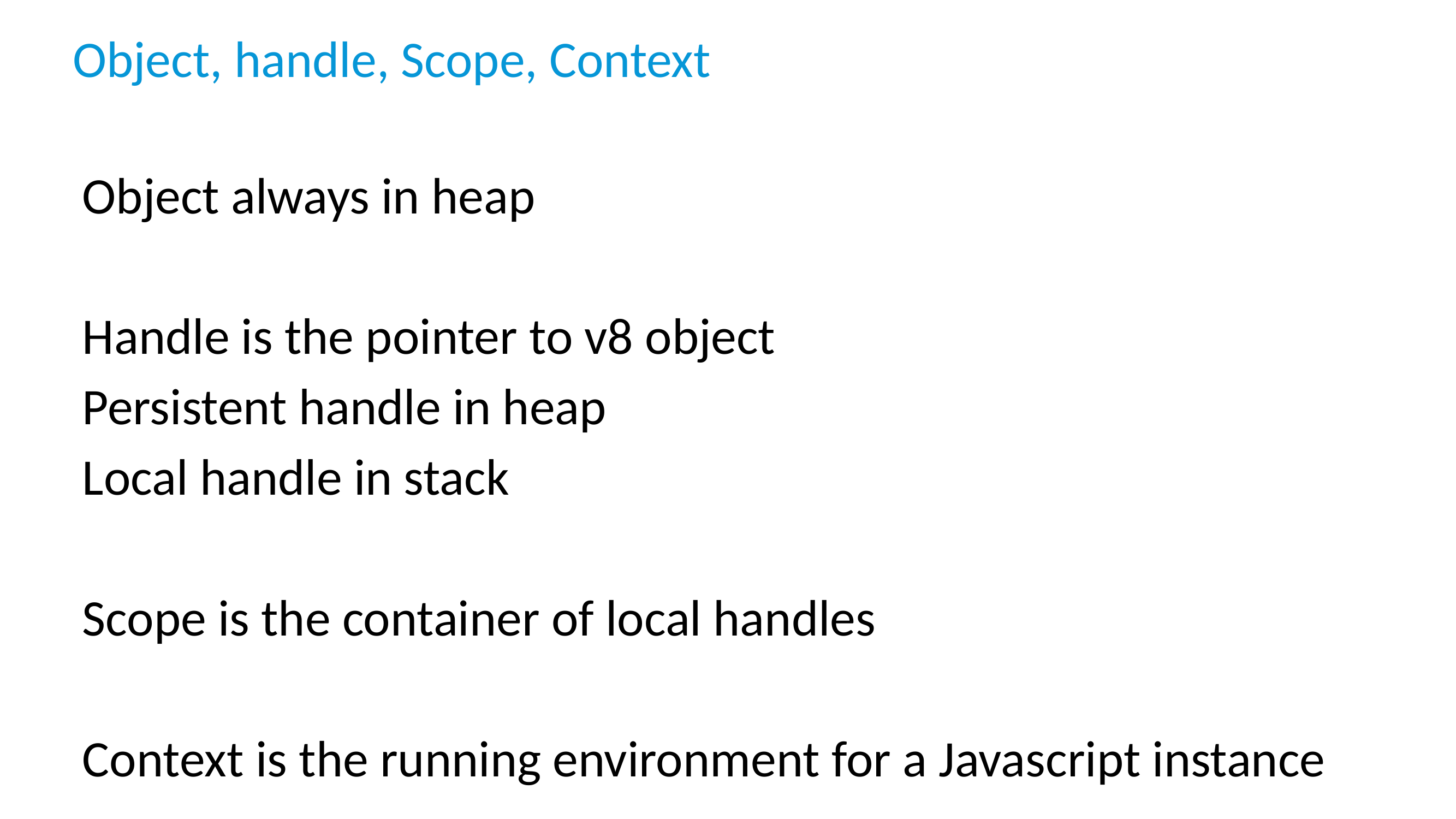

# Object, handle, Scope, Context
Object always in heap

Handle is the pointer to v8 object
Persistent handle in heap
Local handle in stack

Scope is the container of local handles

Context is the running environment for a Javascript instance